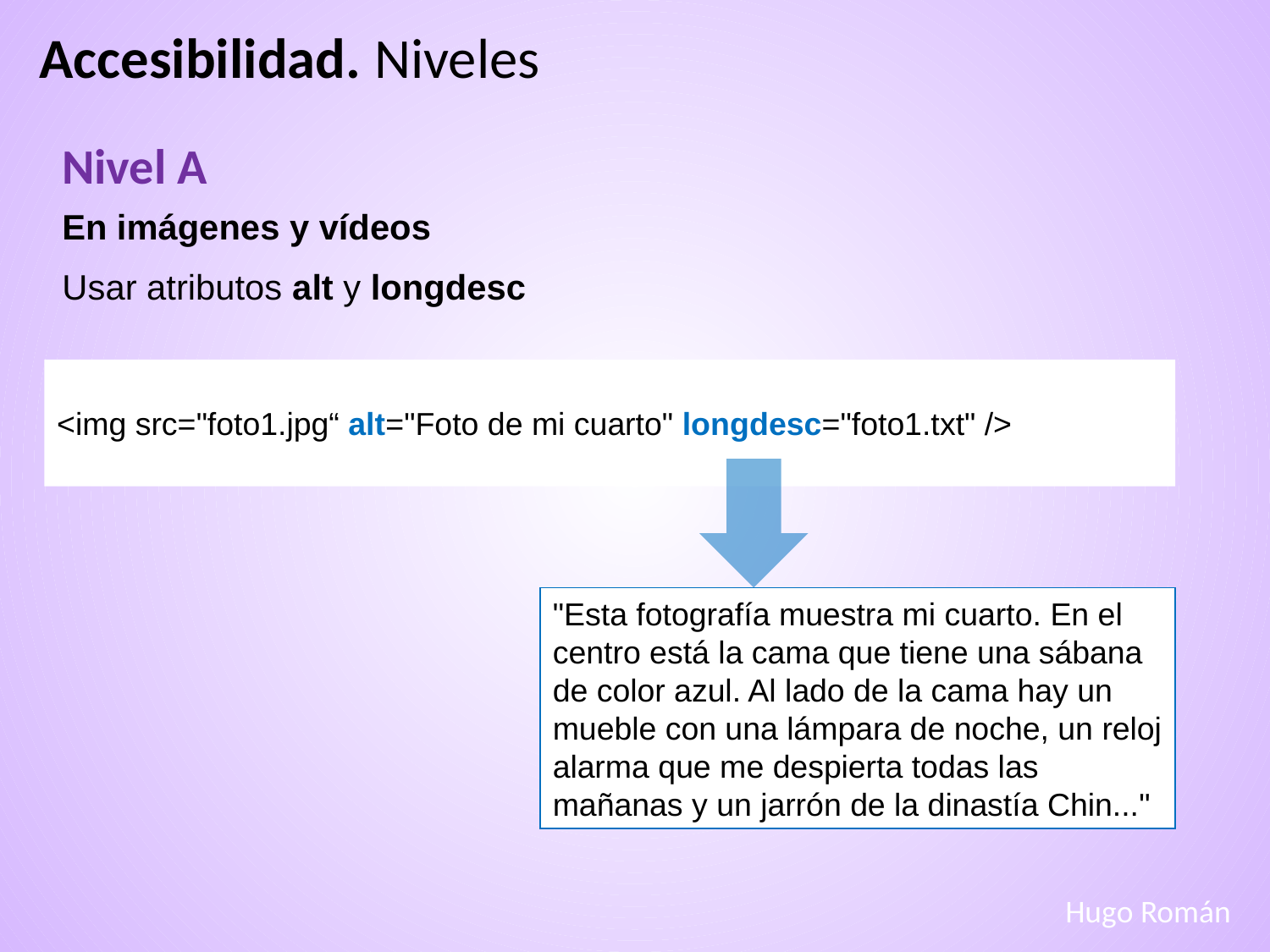

Accesibilidad. Niveles
Nivel A
En imágenes y vídeos
Usar atributos alt y longdesc

<img src="foto1.jpg“ alt="Foto de mi cuarto" longdesc="foto1.txt" />

"Esta fotografía muestra mi cuarto. En el centro está la cama que tiene una sábana de color azul. Al lado de la cama hay un mueble con una lámpara de noche, un reloj alarma que me despierta todas las mañanas y un jarrón de la dinastía Chin..."